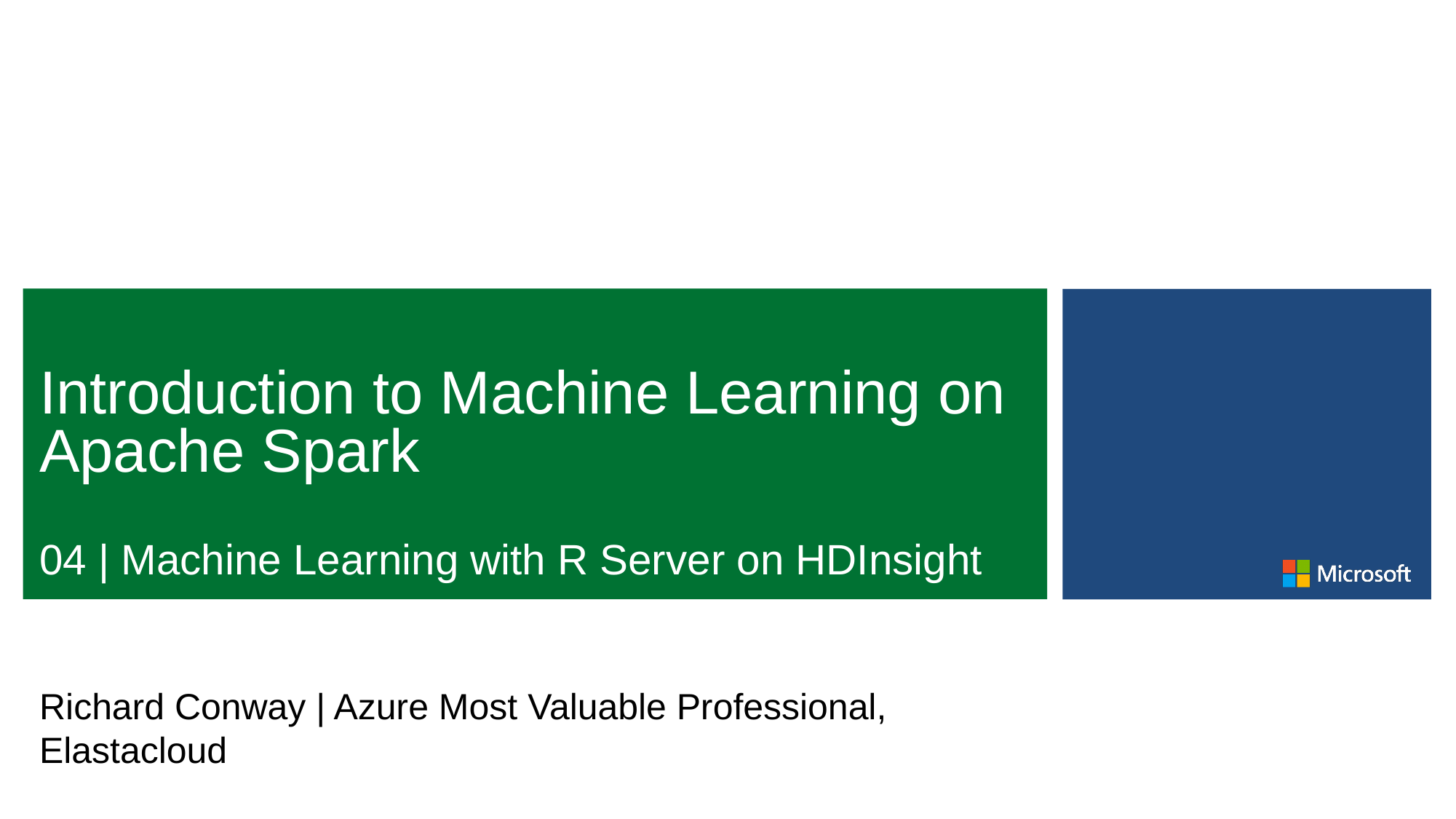

# Introduction to Machine Learning on Apache Spark 04 | Machine Learning with R Server on HDInsight
Richard Conway | Azure Most Valuable Professional, Elastacloud